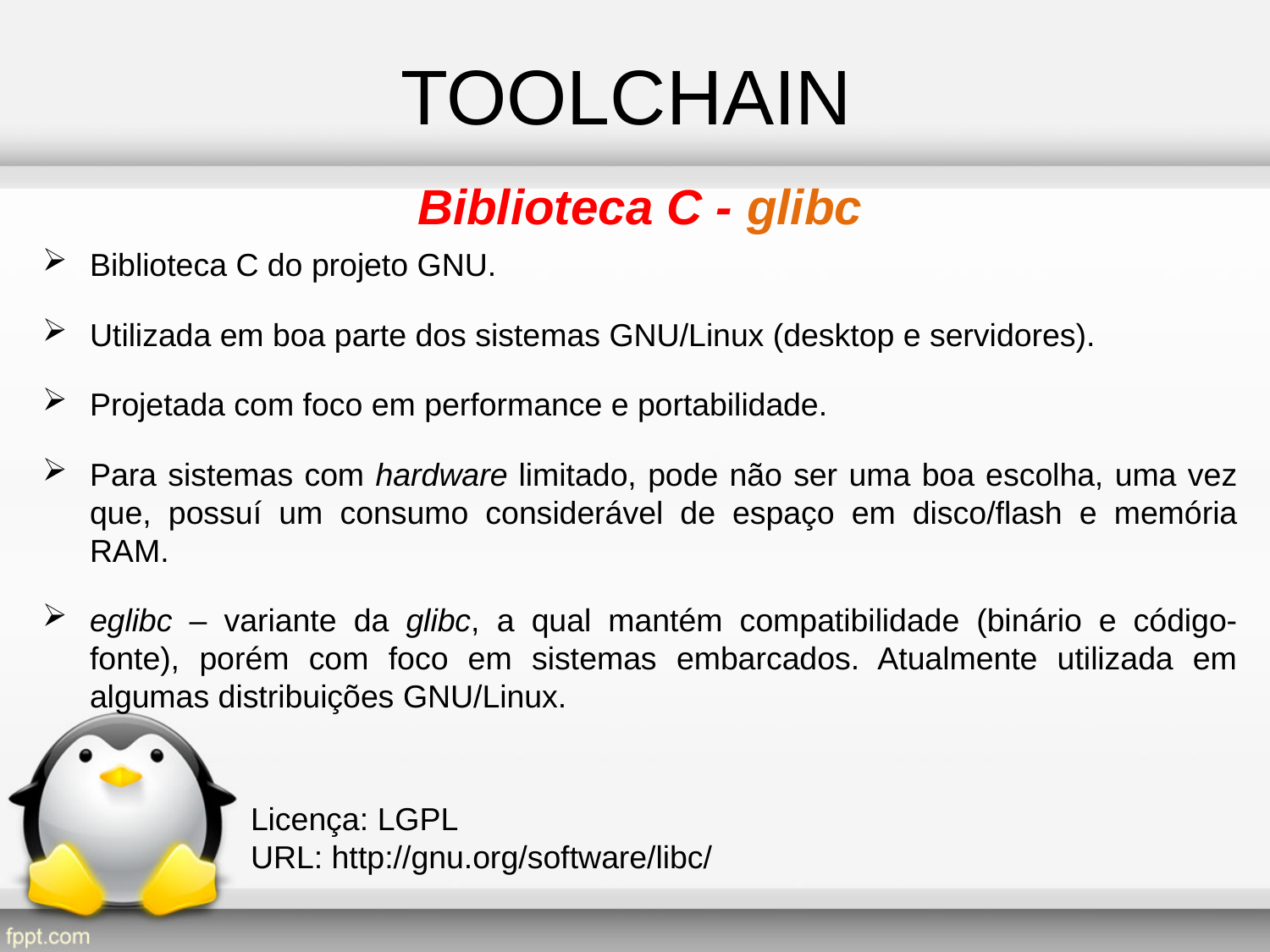

TOOLCHAIN
Biblioteca C - glibc
Biblioteca C do projeto GNU.
Utilizada em boa parte dos sistemas GNU/Linux (desktop e servidores).
Projetada com foco em performance e portabilidade.
Para sistemas com hardware limitado, pode não ser uma boa escolha, uma vez que, possuí um consumo considerável de espaço em disco/flash e memória RAM.
eglibc – variante da glibc, a qual mantém compatibilidade (binário e código-fonte), porém com foco em sistemas embarcados. Atualmente utilizada em algumas distribuições GNU/Linux.

Licença: LGPL
URL: http://gnu.org/software/libc/